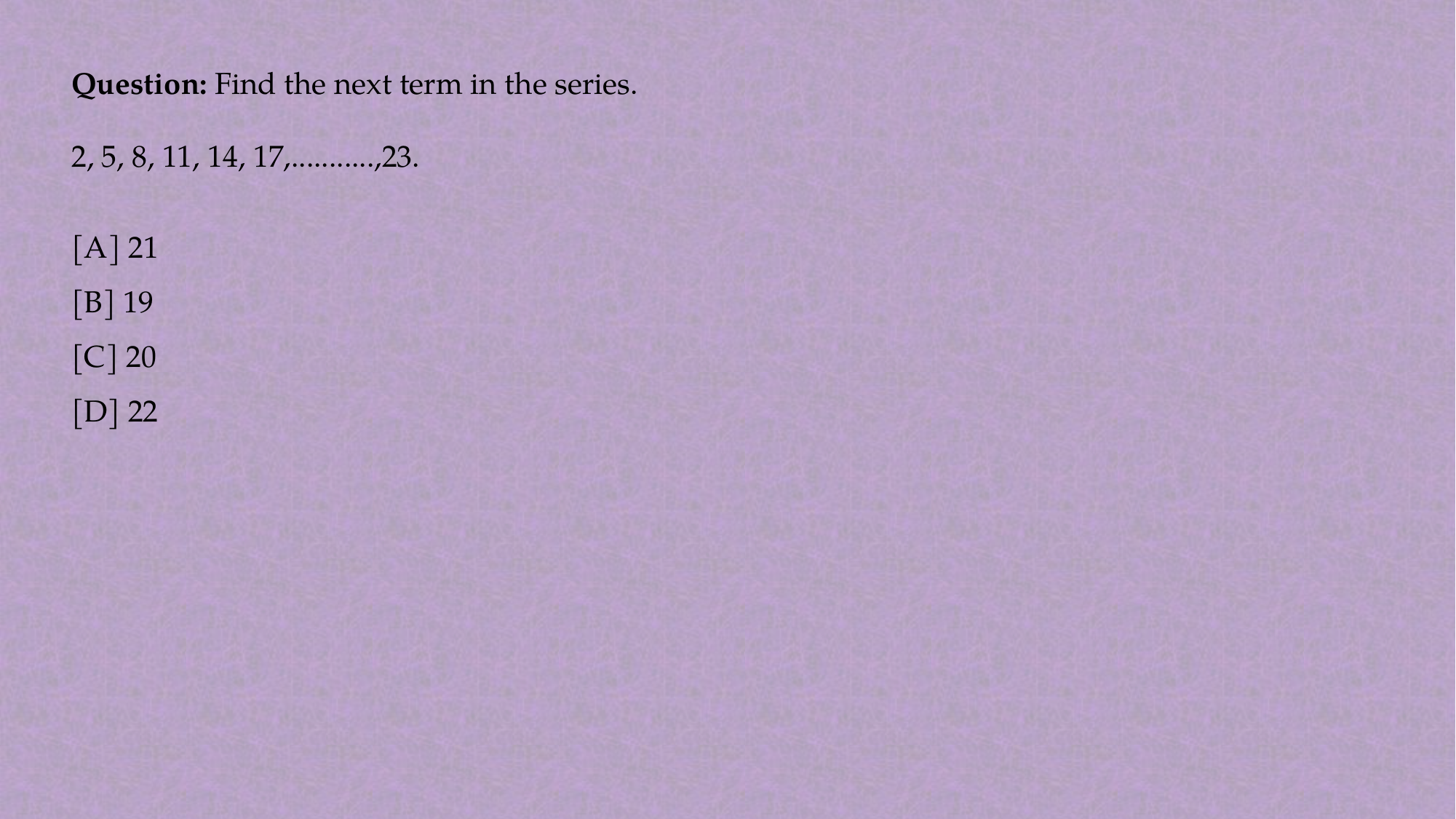

Question: Find the next term in the series.

2, 5, 8, 11, 14, 17,...........,23.

[A] 21
[B] 19
[C] 20
[D] 22